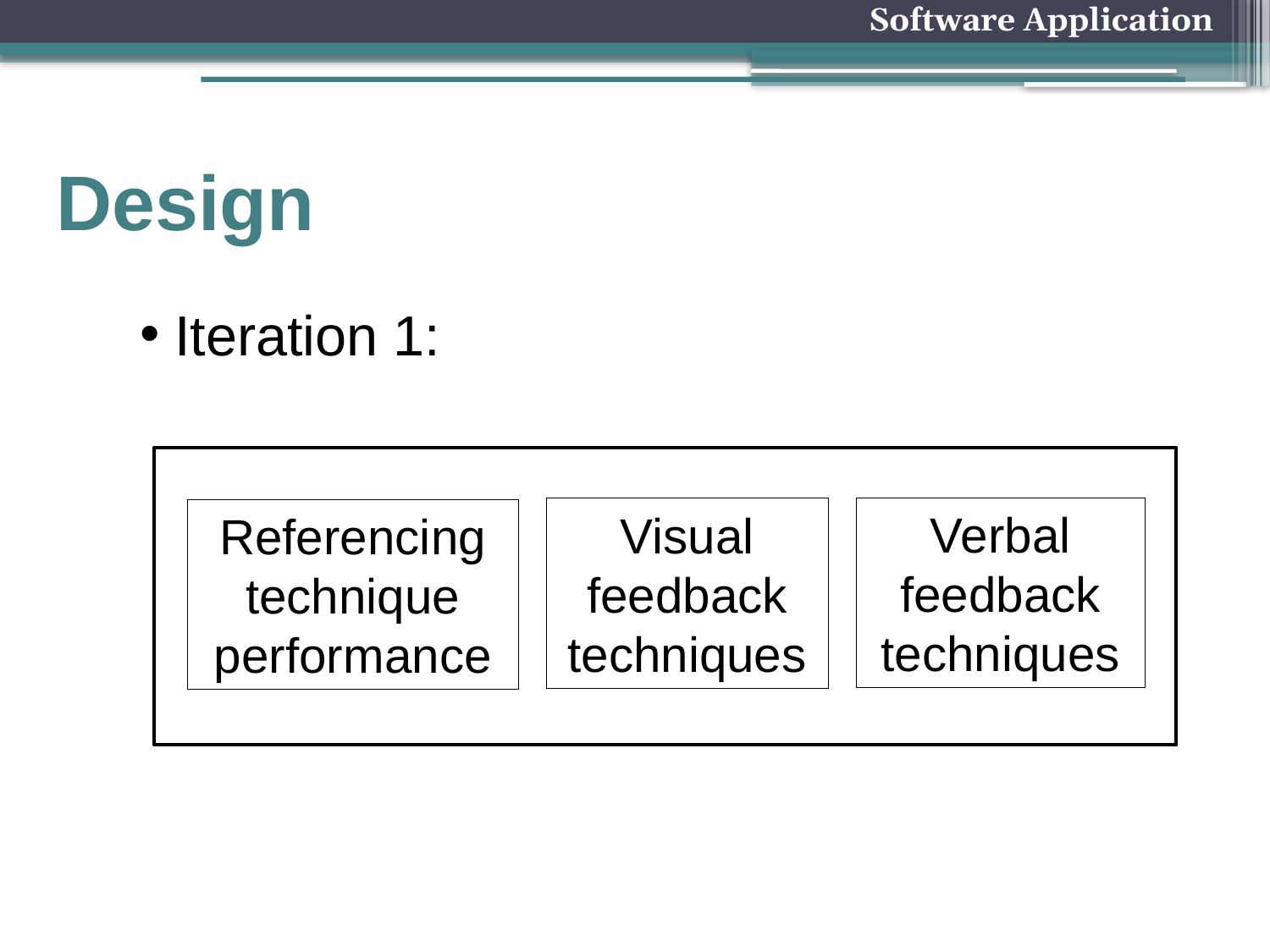

Software Application

# Design
Iteration 1:

Verbal feedback
techniques
Visual feedback techniques
Referencing technique performance